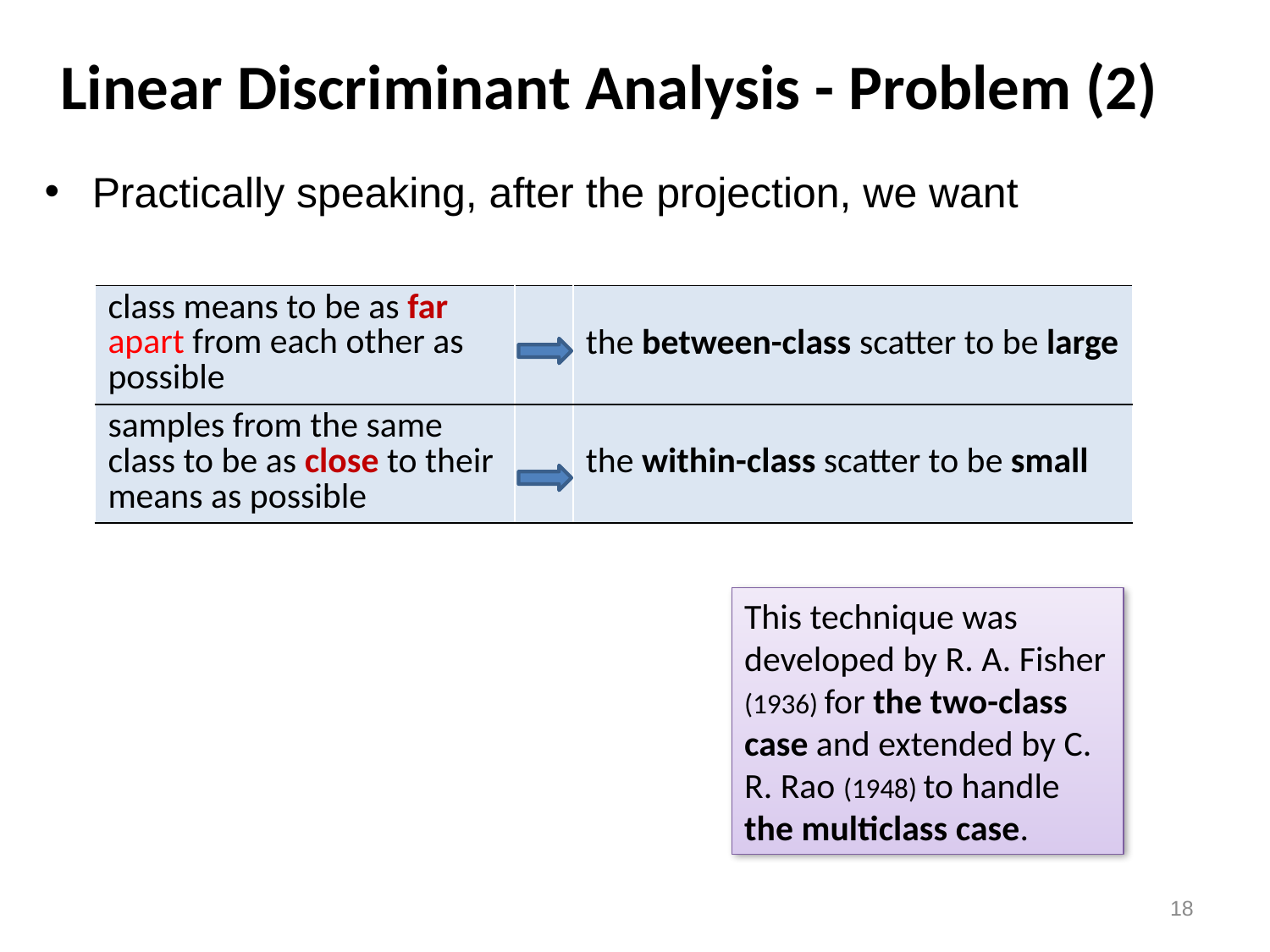

# Linear Discriminant Analysis - Problem (2)
Practically speaking, after the projection, we want
| class means to be as far apart from each other as possible |  | the between-class scatter to be large |
| --- | --- | --- |
| samples from the same class to be as close to their means as possible |  | the within-class scatter to be small |

This technique was
developed by R. A. Fisher (1936) for the two-class case and extended by C. R. Rao (1948) to handle the multiclass case.
18